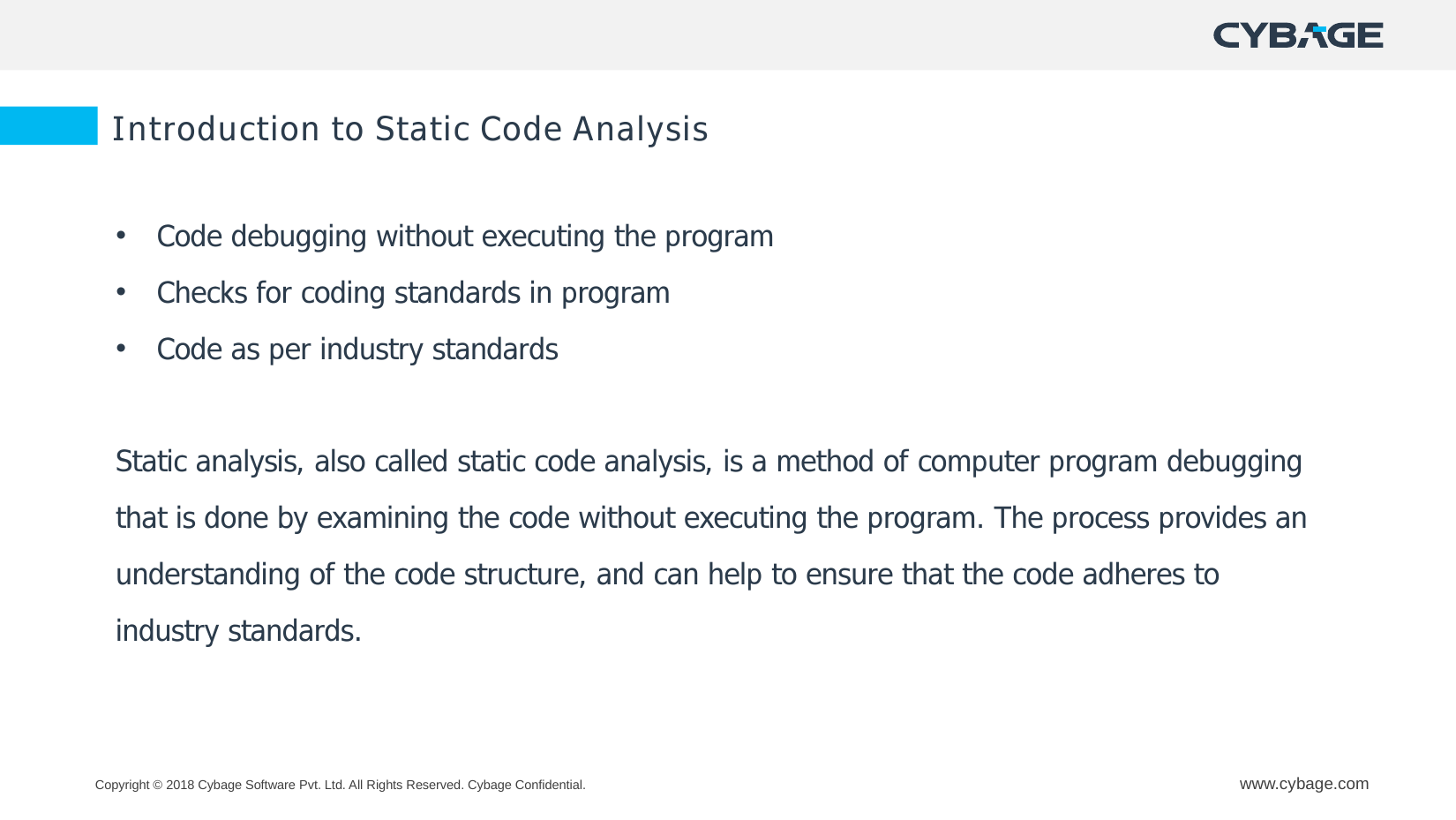

Introduction to Static Code Analysis

Code debugging without executing the program
Checks for coding standards in program
Code as per industry standards

Static analysis, also called static code analysis, is a method of computer program debugging that is done by examining the code without executing the program. The process provides an understanding of the code structure, and can help to ensure that the code adheres to industry standards.